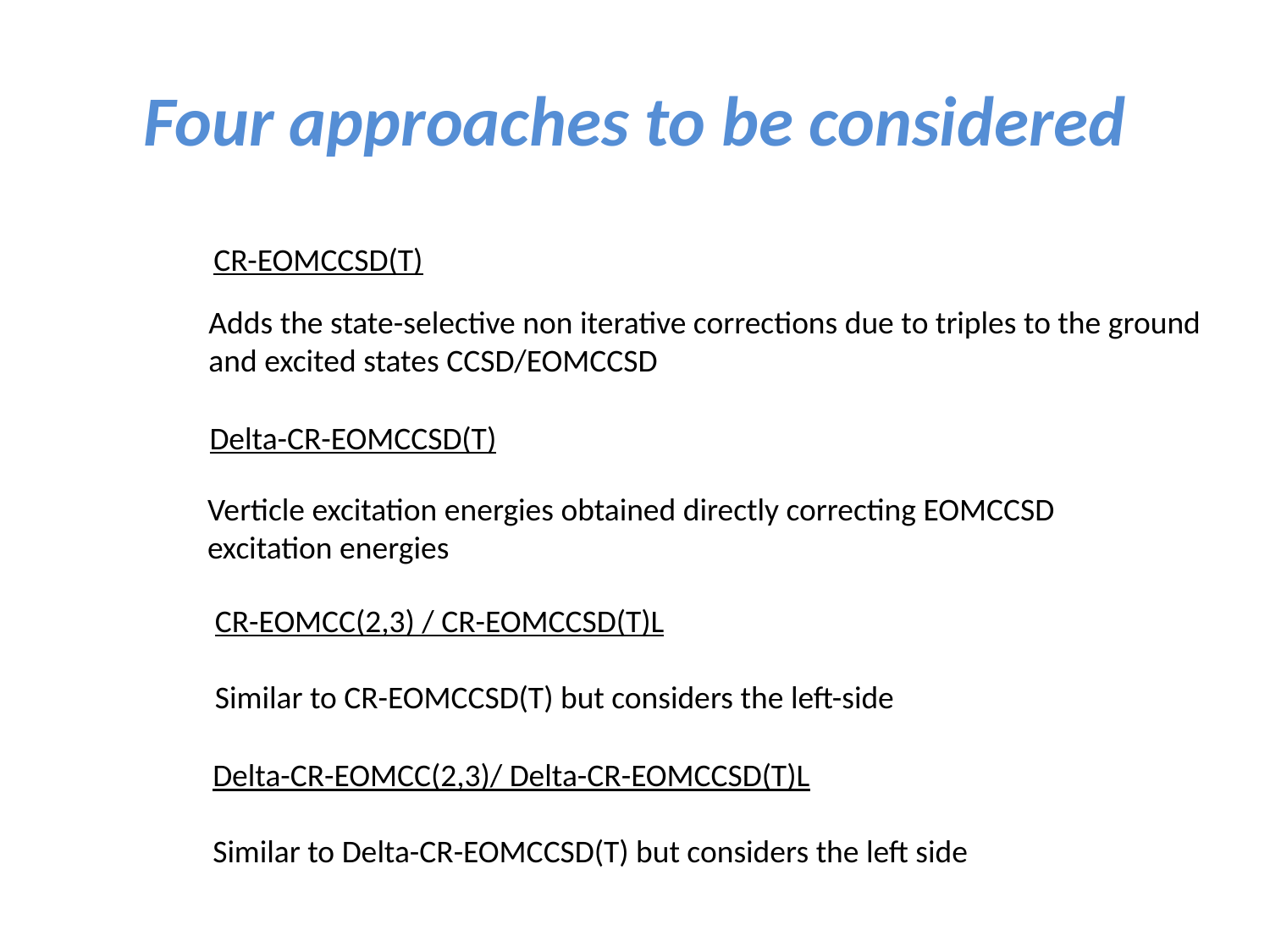

# Four approaches to be considered
CR-EOMCCSD(T)
Adds the state-selective non iterative corrections due to triples to the ground
and excited states CCSD/EOMCCSD
Delta-CR-EOMCCSD(T)
Verticle excitation energies obtained directly correcting EOMCCSD excitation energies
CR-EOMCC(2,3) / CR-EOMCCSD(T)L

Similar to CR-EOMCCSD(T) but considers the left-side

Delta-CR-EOMCC(2,3)/ Delta-CR-EOMCCSD(T)L

Similar to Delta-CR-EOMCCSD(T) but considers the left side